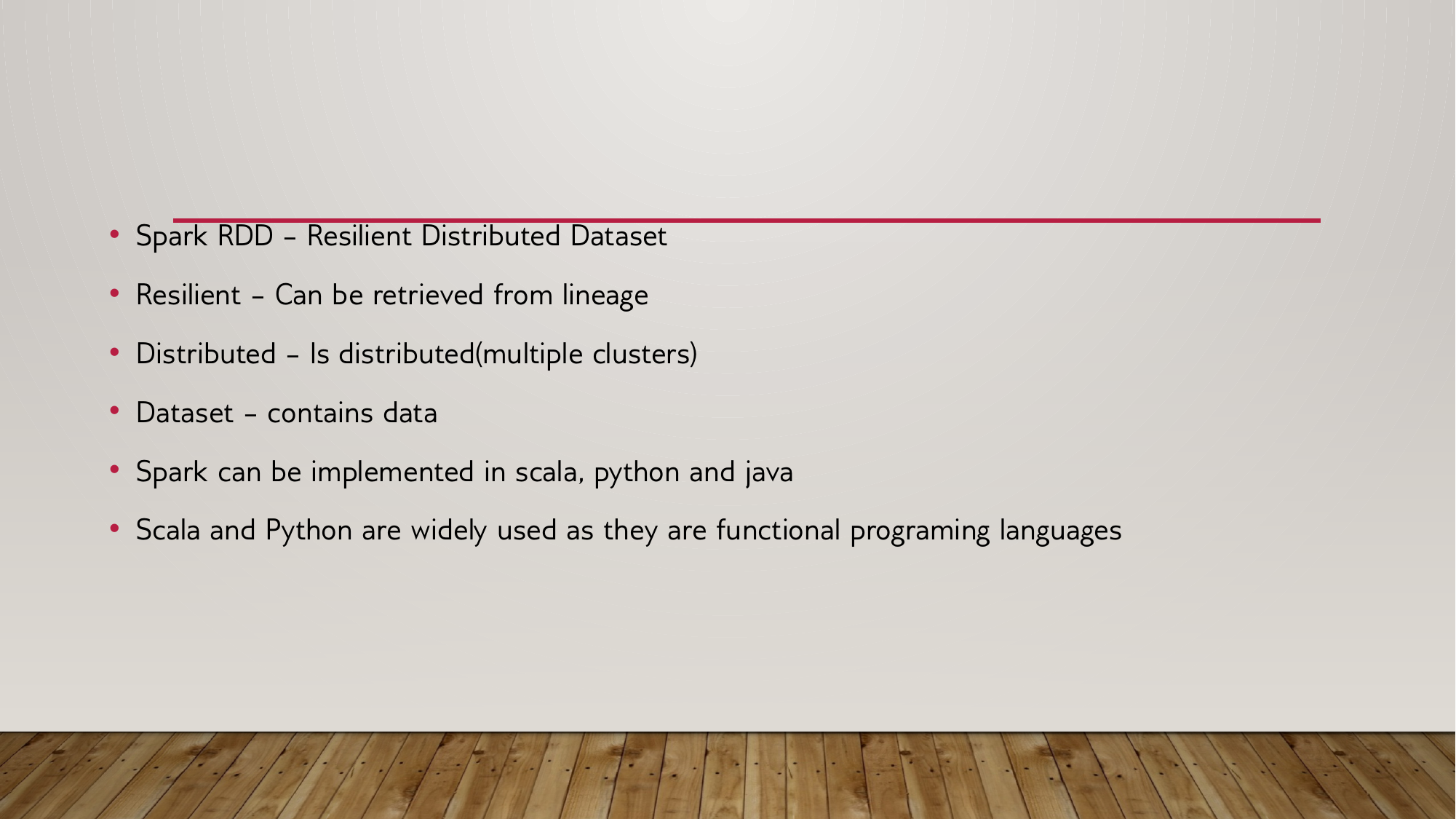

Spark RDD – Resilient Distributed Dataset
Resilient – Can be retrieved from lineage
Distributed – Is distributed(multiple clusters)
Dataset – contains data
Spark can be implemented in scala, python and java
Scala and Python are widely used as they are functional programing languages